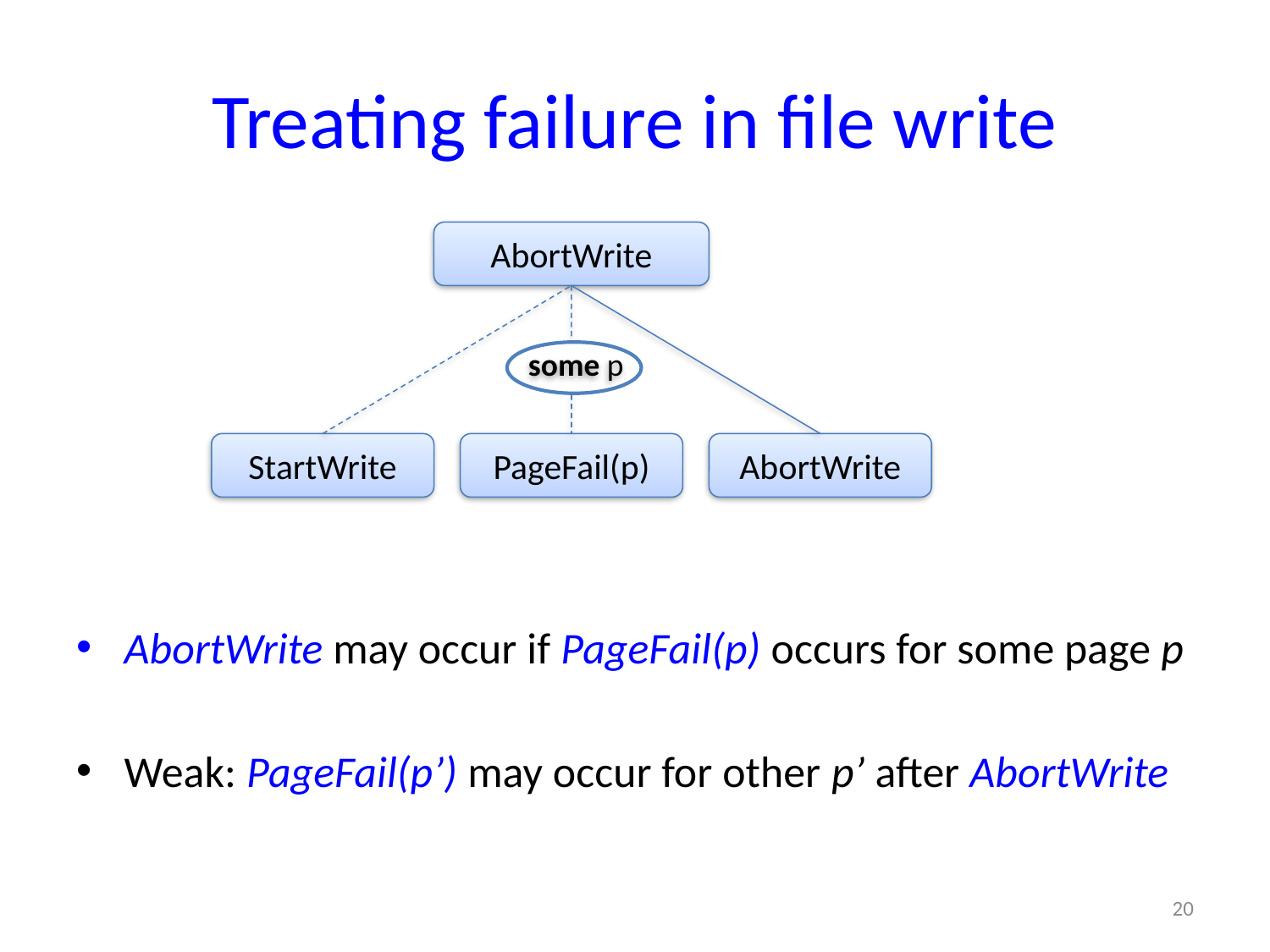

# Treating failure in file write
AbortWrite
some p

StartWrite
PageFail(p)
AbortWrite
AbortWrite may occur if PageFail(p) occurs for some page p

Weak: PageFail(p’) may occur for other p’ after AbortWrite
20